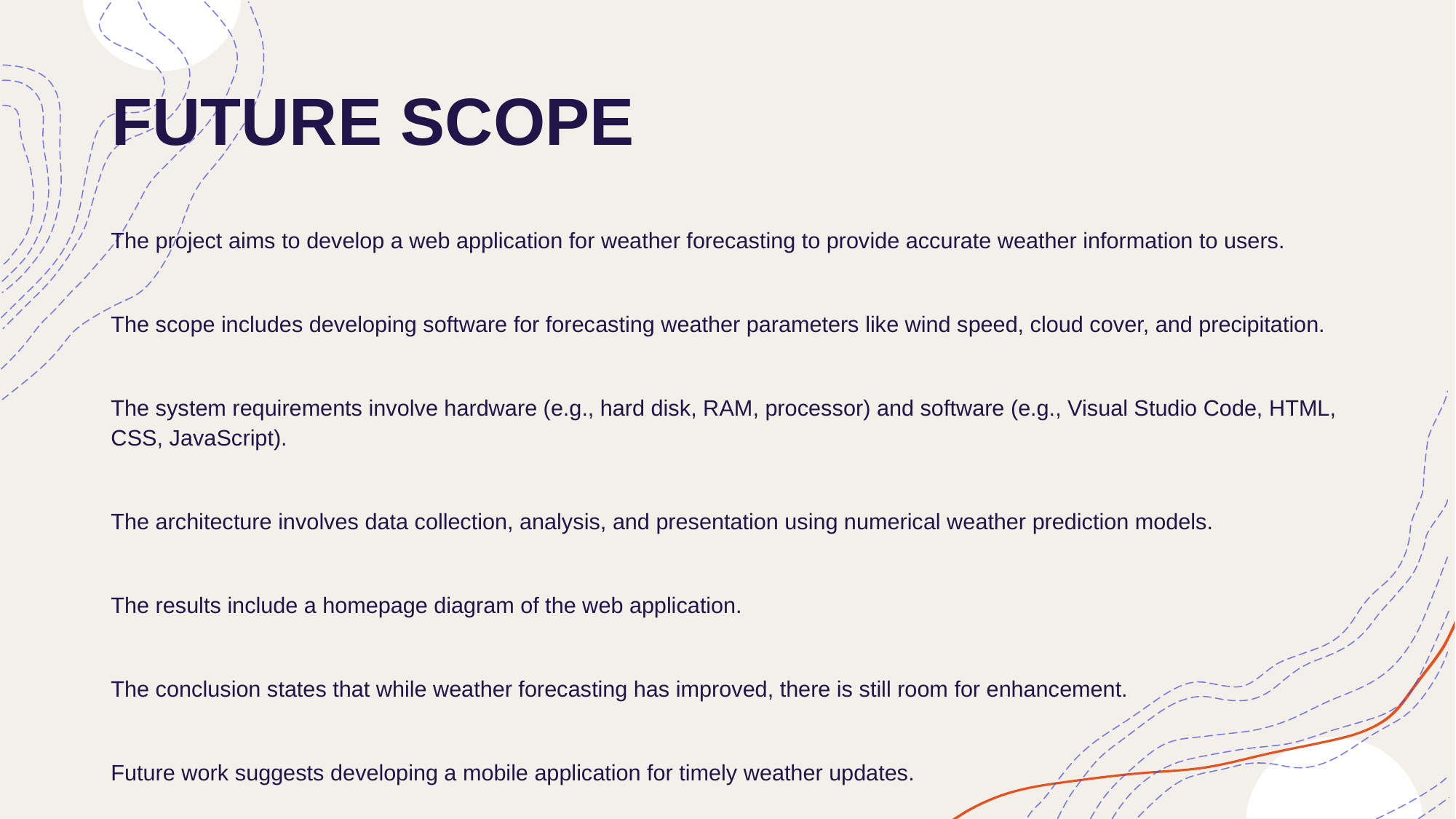

# FUTURE SCOPE
The project aims to develop a web application for weather forecasting to provide accurate weather information to users.

The scope includes developing software for forecasting weather parameters like wind speed, cloud cover, and precipitation.

The system requirements involve hardware (e.g., hard disk, RAM, processor) and software (e.g., Visual Studio Code, HTML, CSS, JavaScript).

The architecture involves data collection, analysis, and presentation using numerical weather prediction models.

The results include a homepage diagram of the web application.

The conclusion states that while weather forecasting has improved, there is still room for enhancement.

Future work suggests developing a mobile application for timely weather updates.